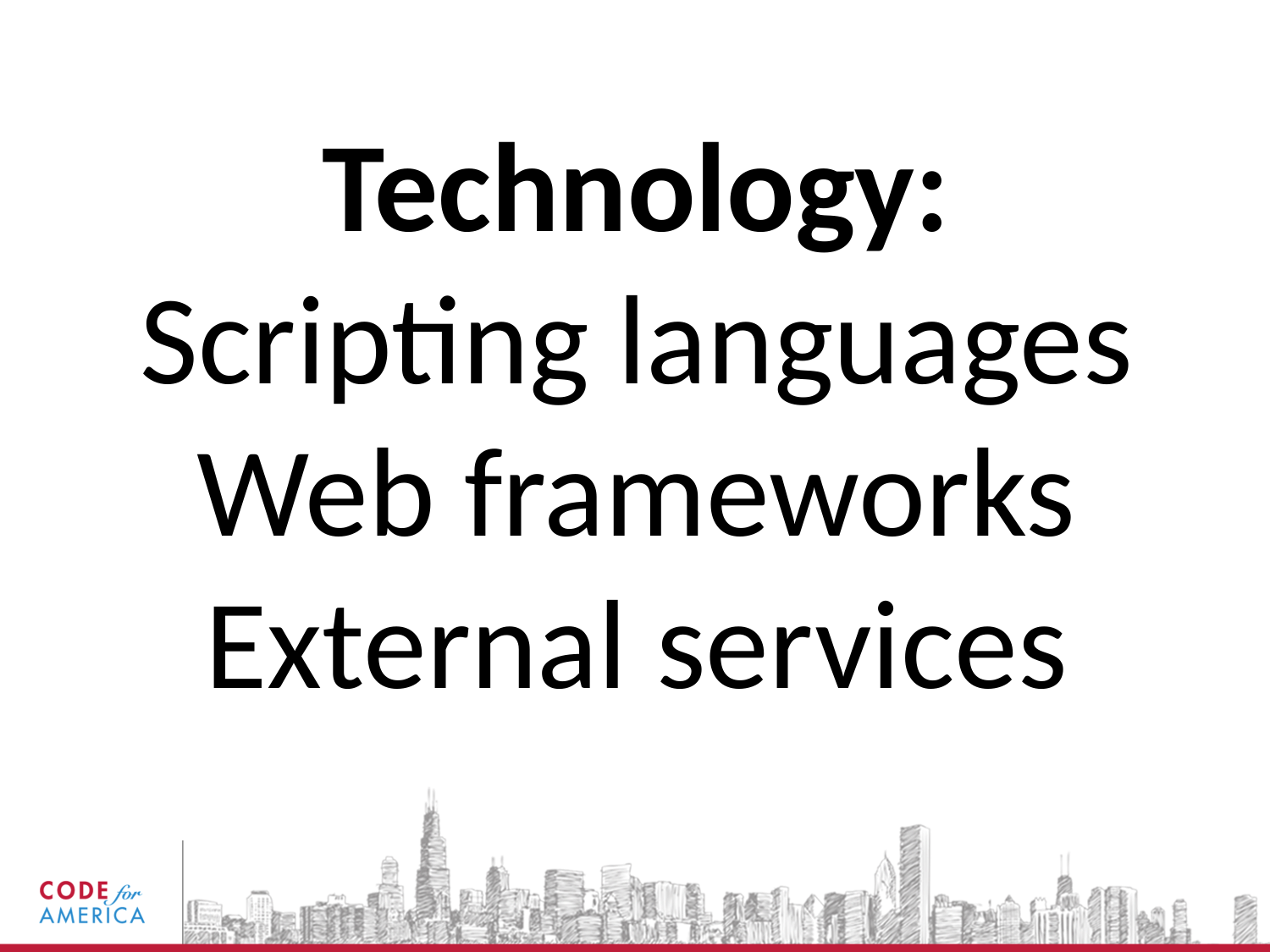

Technology:
Scripting languages
Web frameworks
External services